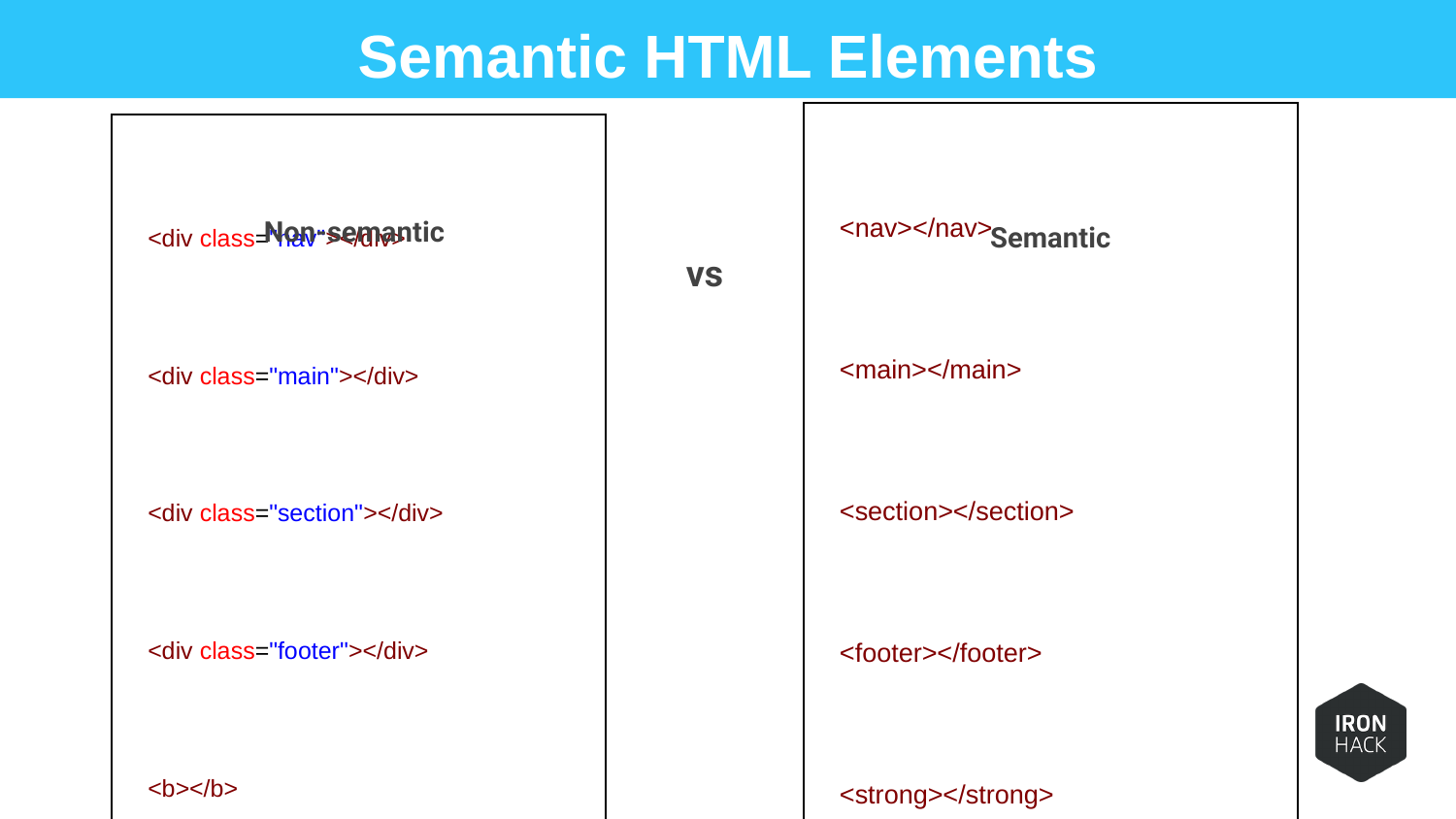

# Semantic HTML Elements
Non-semantic
Semantic
vs

<div class="nav"></div>

<div class="main"></div>

<div class="section"></div>

<div class="footer"></div>

<b></b>

<i></i>

<nav></nav>

<main></main>

<section></section>

<footer></footer>

<strong></strong>

<em></em>